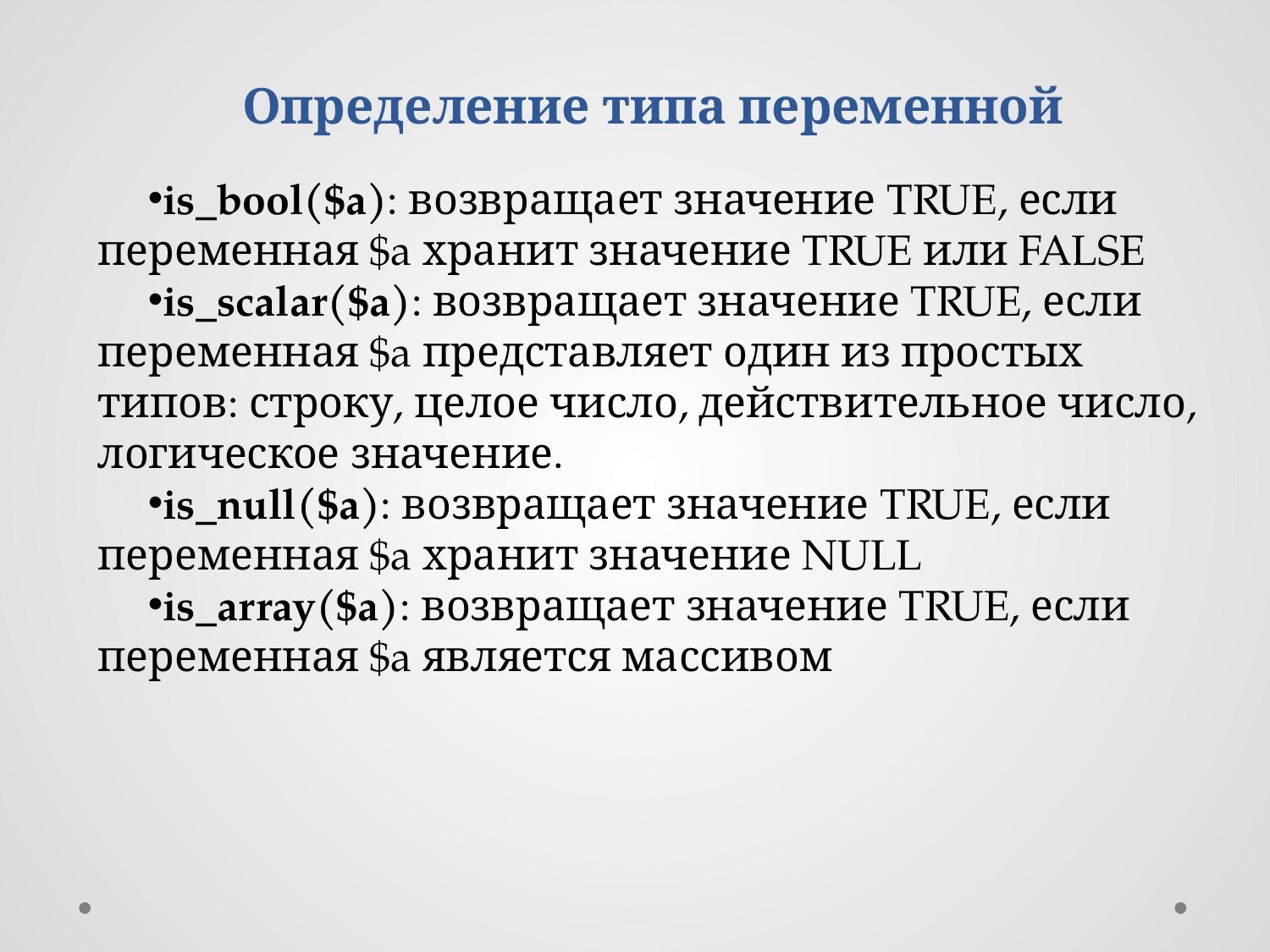

Определение типа переменной
is_bool($a): возвращает значение TRUE, если переменная $a хранит значение TRUE или FALSE
is_scalar($a): возвращает значение TRUE, если переменная $a представляет один из простых типов: строку, целое число, действительное число, логическое значение.
is_null($a): возвращает значение TRUE, если переменная $a хранит значение NULL
is_array($a): возвращает значение TRUE, если переменная $a является массивом